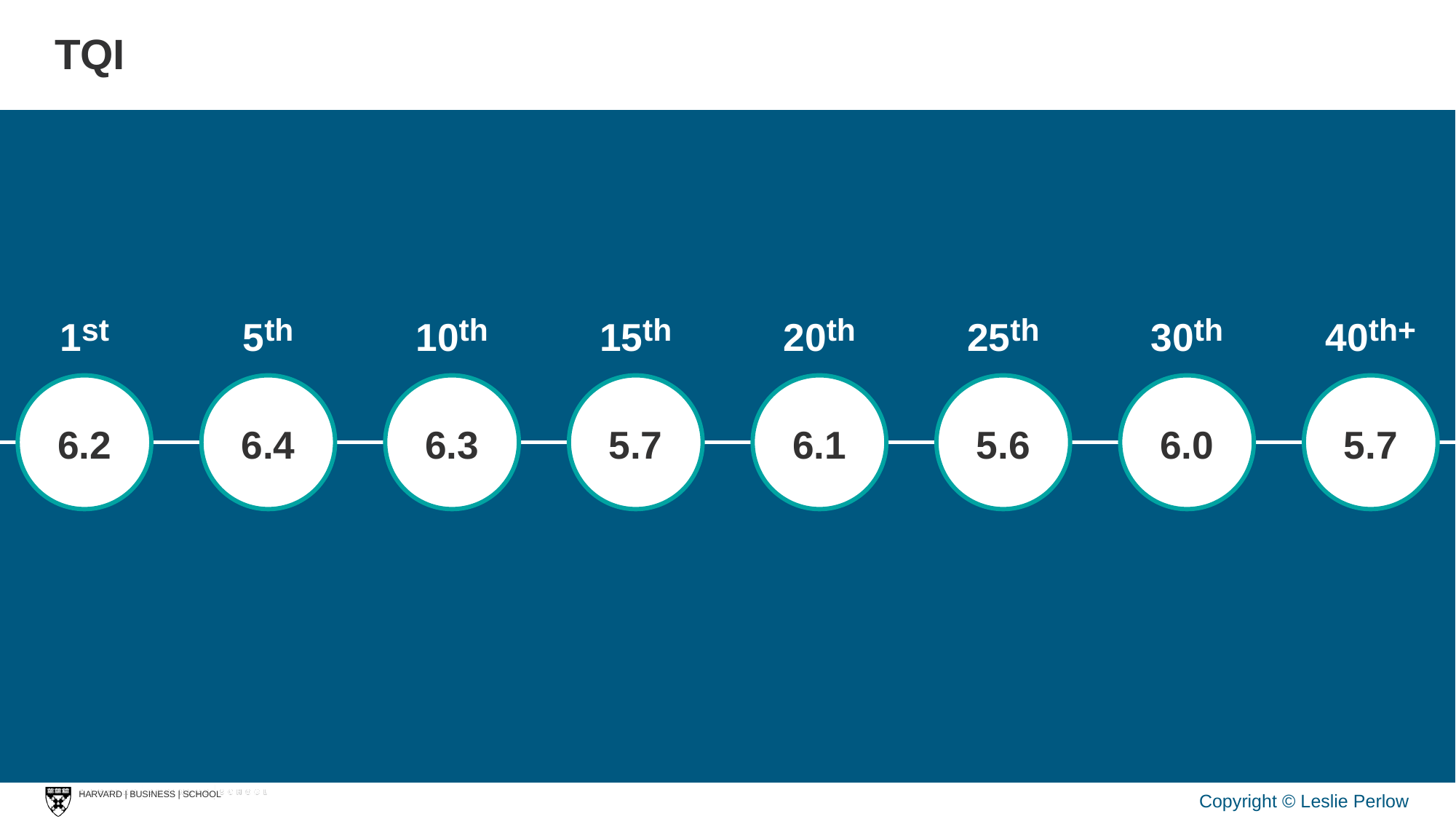

# TQI
th
th
th
th
th
th
th+
st
10
15
20
25
30
40
1
5

6.2
6.4
6.3
6.1
5.6
6.0
5.7
5.7